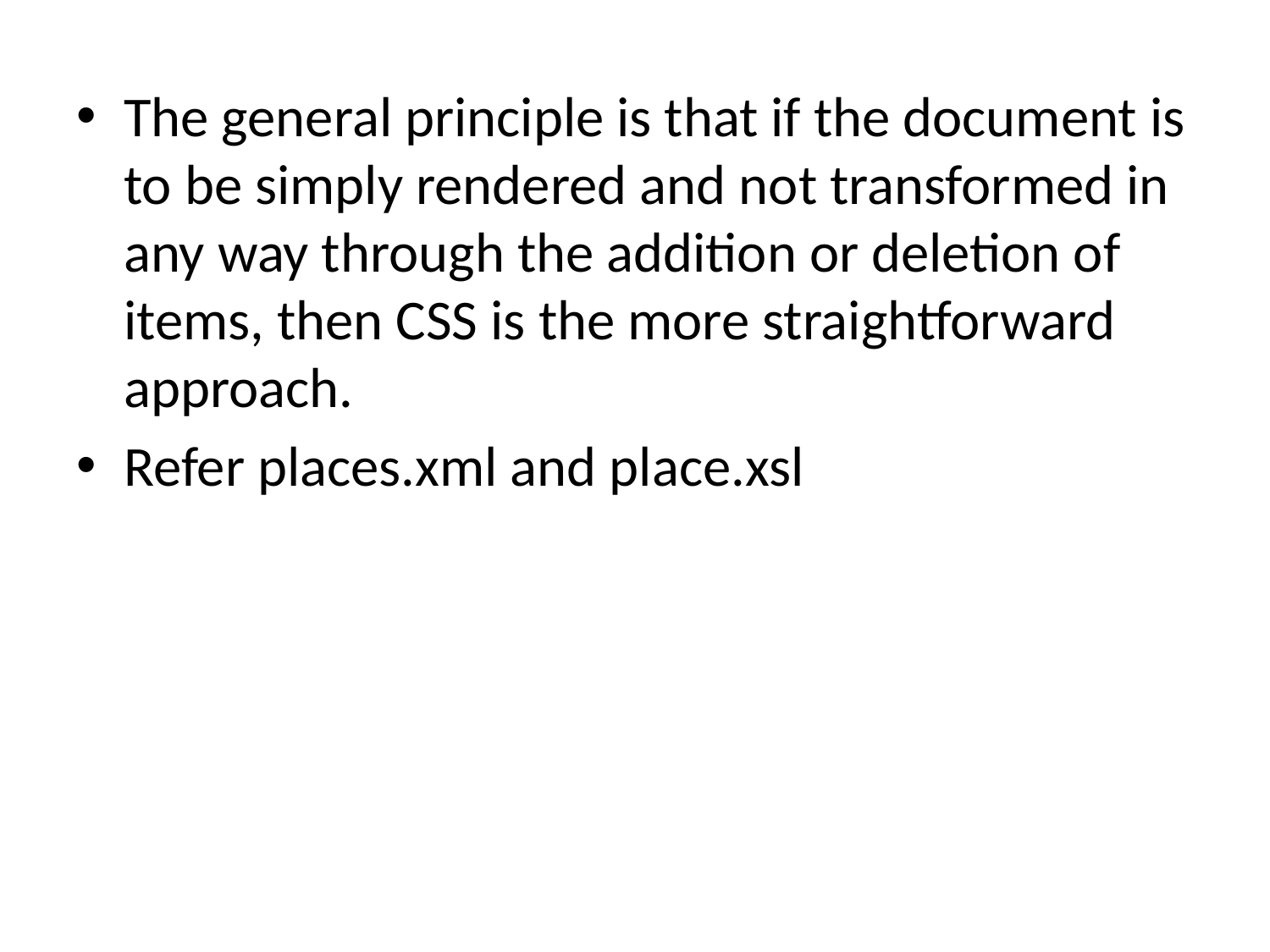

The general principle is that if the document is to be simply rendered and not transformed in any way through the addition or deletion of items, then CSS is the more straightforward approach.
Refer places.xml and place.xsl